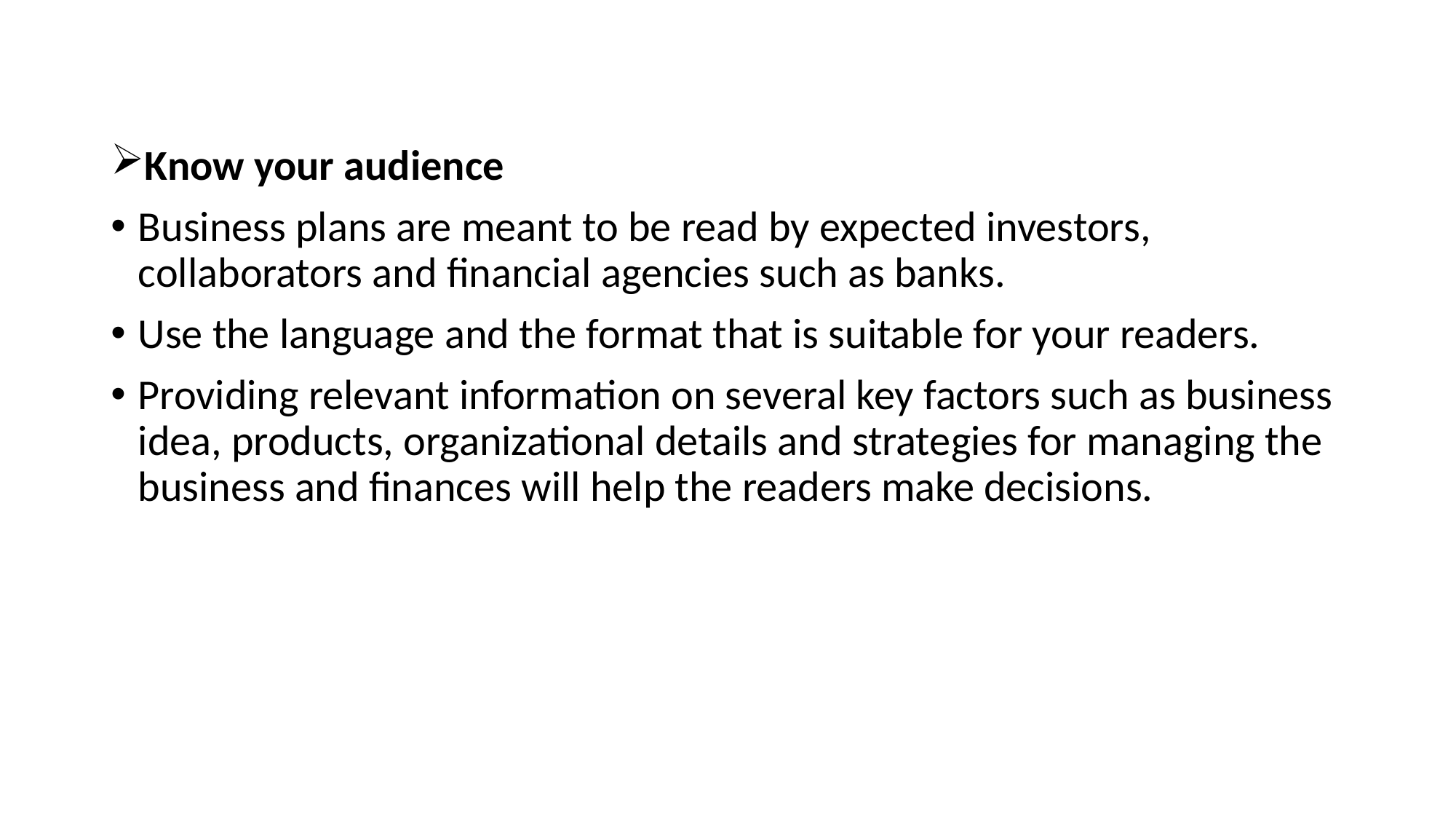

Know your audience
Business plans are meant to be read by expected investors, collaborators and financial agencies such as banks.
Use the language and the format that is suitable for your readers.
Providing relevant information on several key factors such as business idea, products, organizational details and strategies for managing the business and finances will help the readers make decisions.